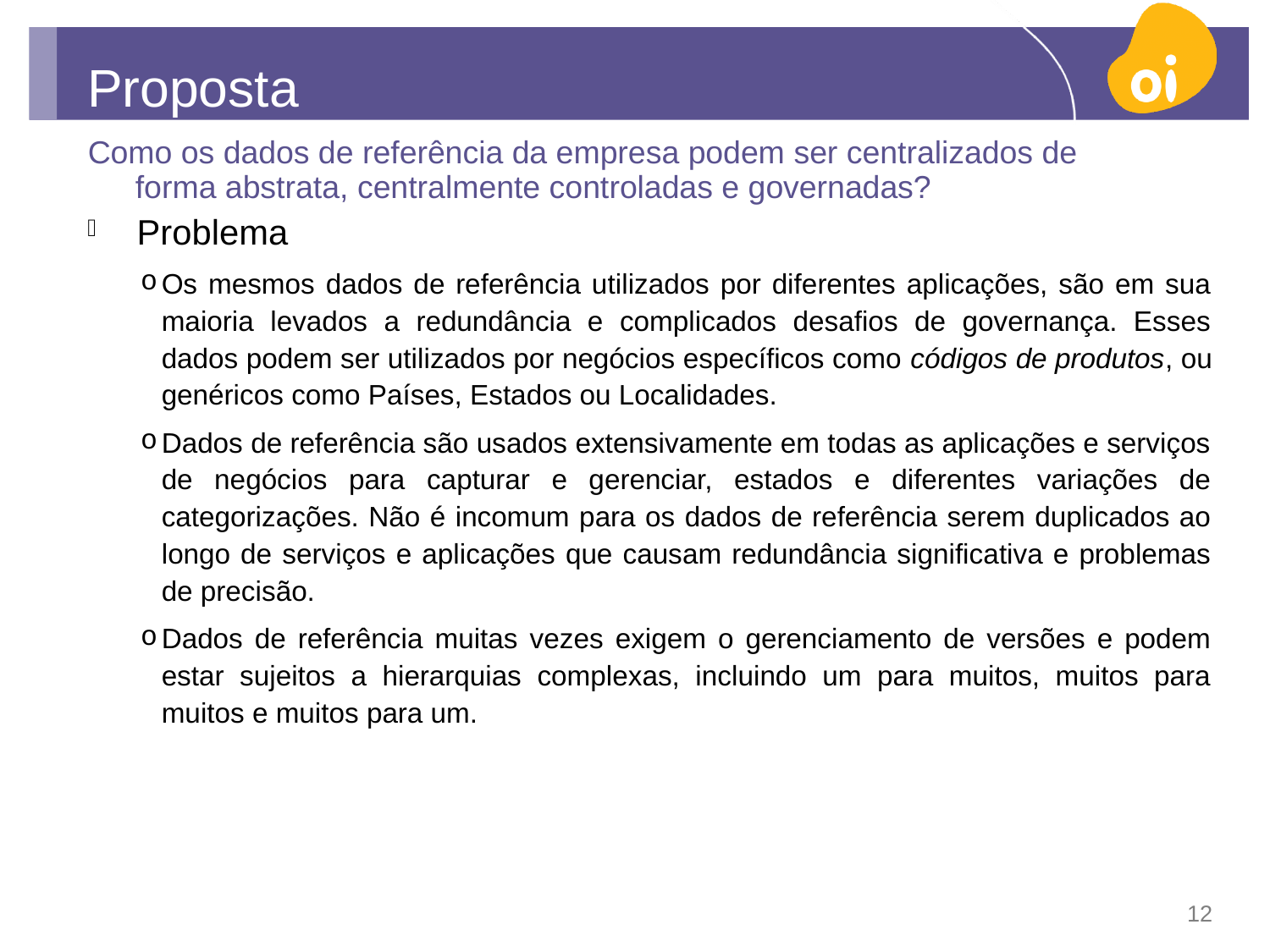

# Proposta
Como os dados de referência da empresa podem ser centralizados de forma abstrata, centralmente controladas e governadas?
Problema
Os mesmos dados de referência utilizados por diferentes aplicações, são em sua maioria levados a redundância e complicados desafios de governança. Esses dados podem ser utilizados por negócios específicos como códigos de produtos, ou genéricos como Países, Estados ou Localidades.
Dados de referência são usados extensivamente em todas as aplicações e serviços de negócios para capturar e gerenciar, estados e diferentes variações de categorizações. Não é incomum para os dados de referência serem duplicados ao longo de serviços e aplicações que causam redundância significativa e problemas de precisão.
Dados de referência muitas vezes exigem o gerenciamento de versões e podem estar sujeitos a hierarquias complexas, incluindo um para muitos, muitos para muitos e muitos para um.
12